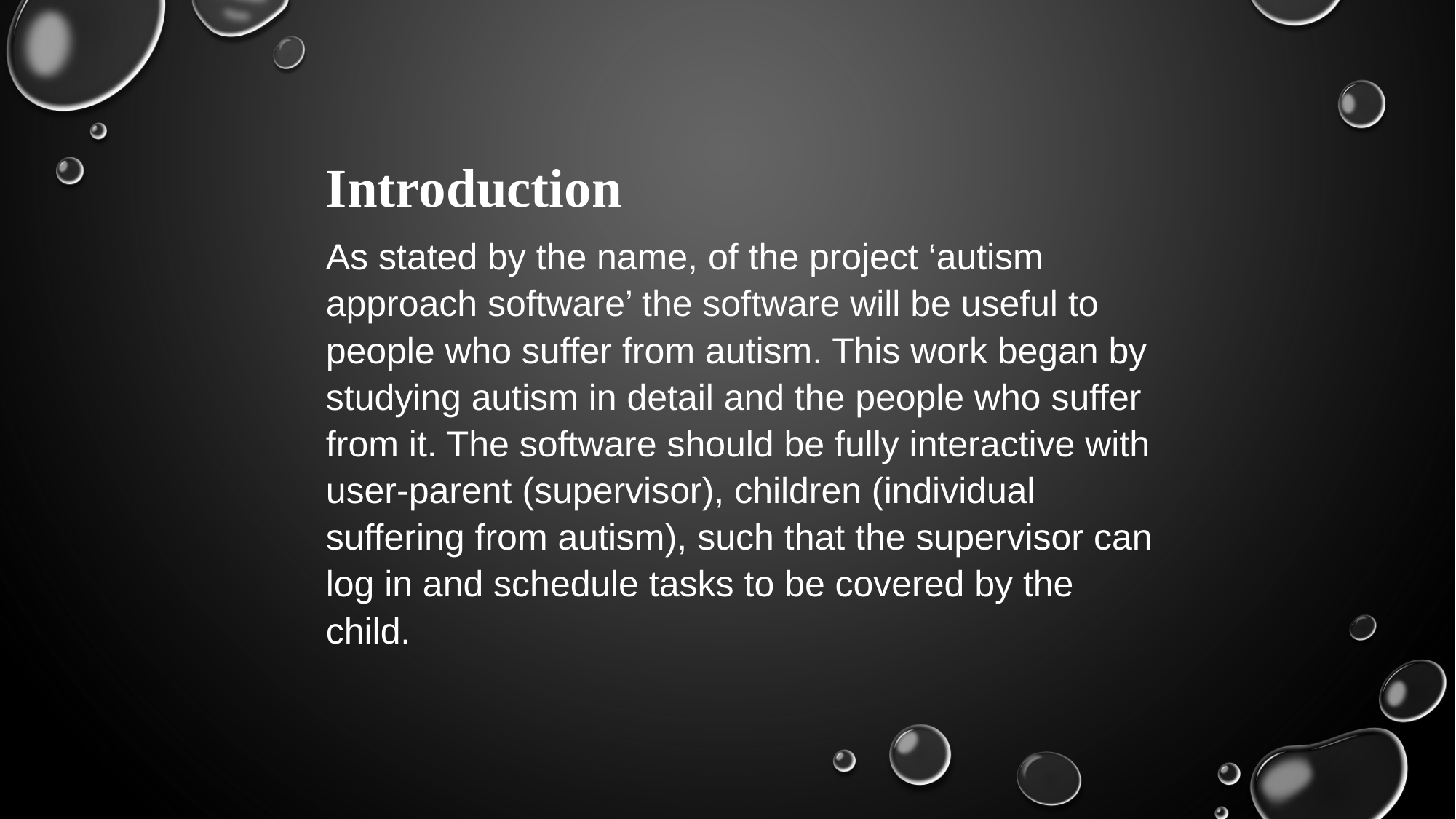

Introduction
As stated by the name, of the project ‘autism approach software’ the software will be useful to people who suffer from autism. This work began by studying autism in detail and the people who suffer from it. The software should be fully interactive with user-parent (supervisor), children (individual suffering from autism), such that the supervisor can log in and schedule tasks to be covered by the child.